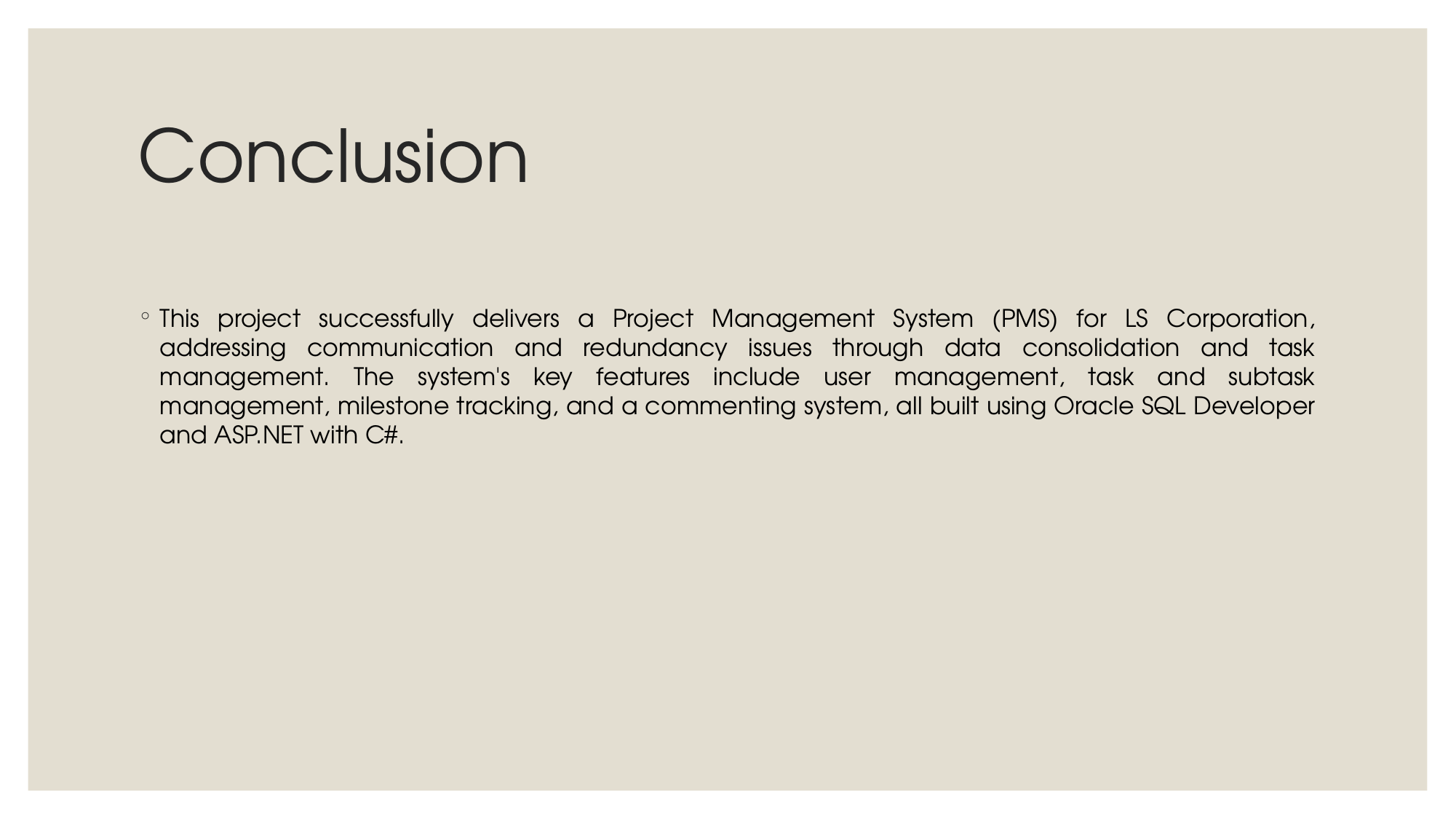

# Conclusion

This project successfully delivers a Project Management System (PMS) for LS Corporation, addressing communication and redundancy issues through data consolidation and task management. The system's key features include user management, task and subtask management, milestone tracking, and a commenting system, all built using Oracle SQL Developer and ASP.NET with C#.